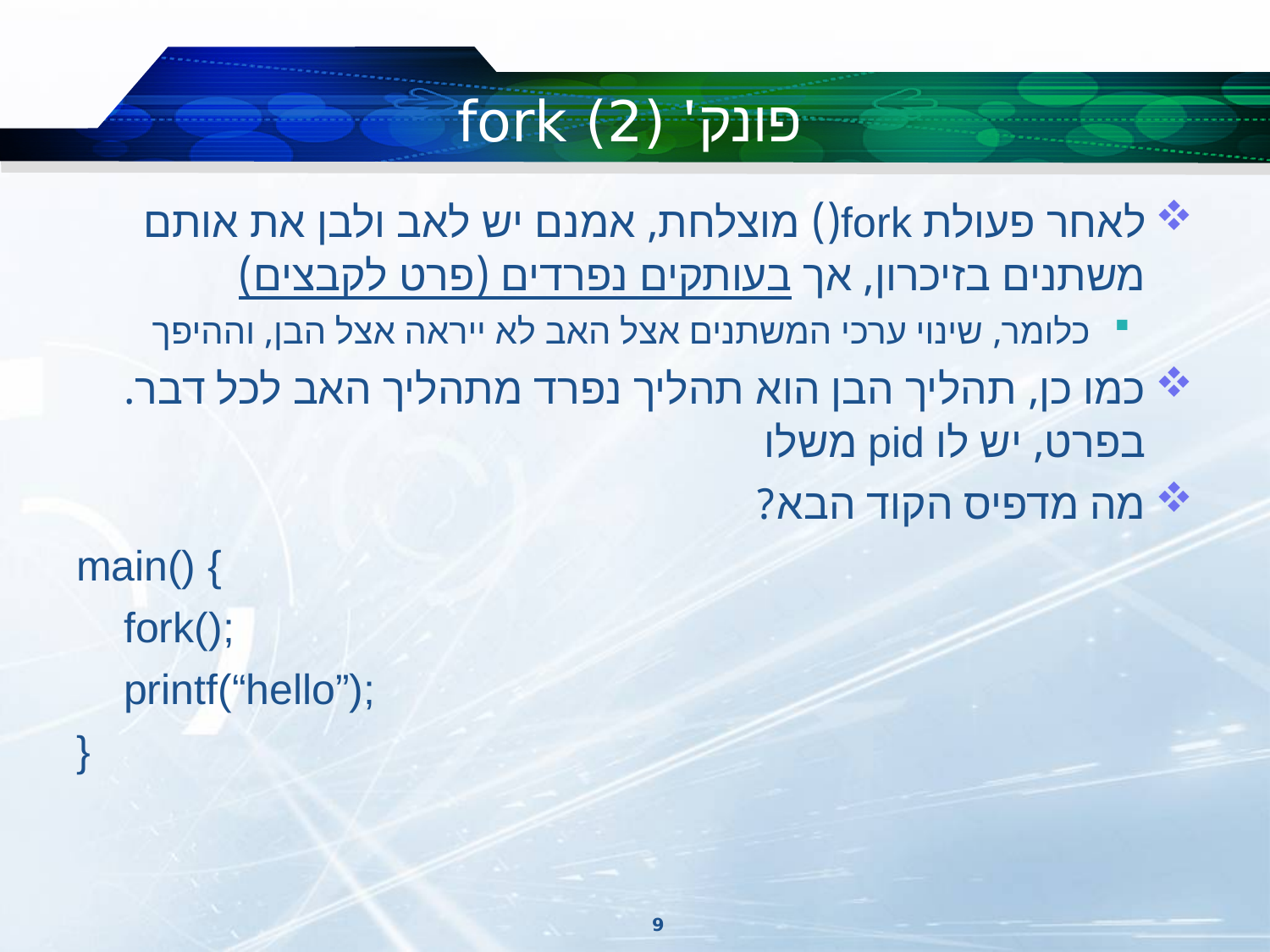

# פונק' fork (2)
לאחר פעולת fork() מוצלחת, אמנם יש לאב ולבן את אותם משתנים בזיכרון, אך בעותקים נפרדים (פרט לקבצים)
כלומר, שינוי ערכי המשתנים אצל האב לא ייראה אצל הבן, וההיפך
כמו כן, תהליך הבן הוא תהליך נפרד מתהליך האב לכל דבר. בפרט, יש לו pid משלו
מה מדפיס הקוד הבא?
main() {
	fork();
	printf(“hello”);
}
9